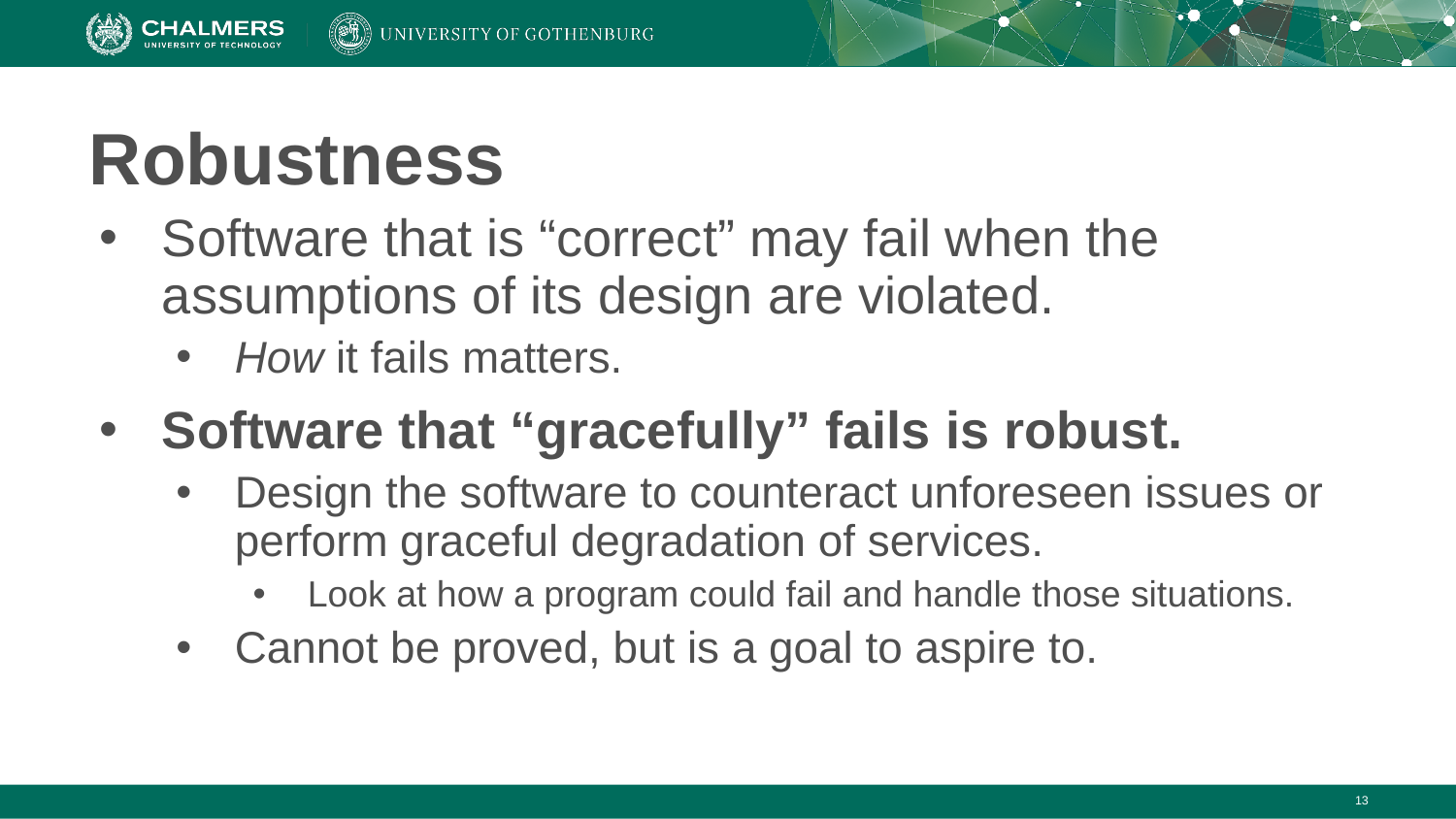

# Robustness
Software that is “correct” may fail when the assumptions of its design are violated.
How it fails matters.
Software that “gracefully” fails is robust.
Design the software to counteract unforeseen issues or perform graceful degradation of services.
Look at how a program could fail and handle those situations.
Cannot be proved, but is a goal to aspire to.
13